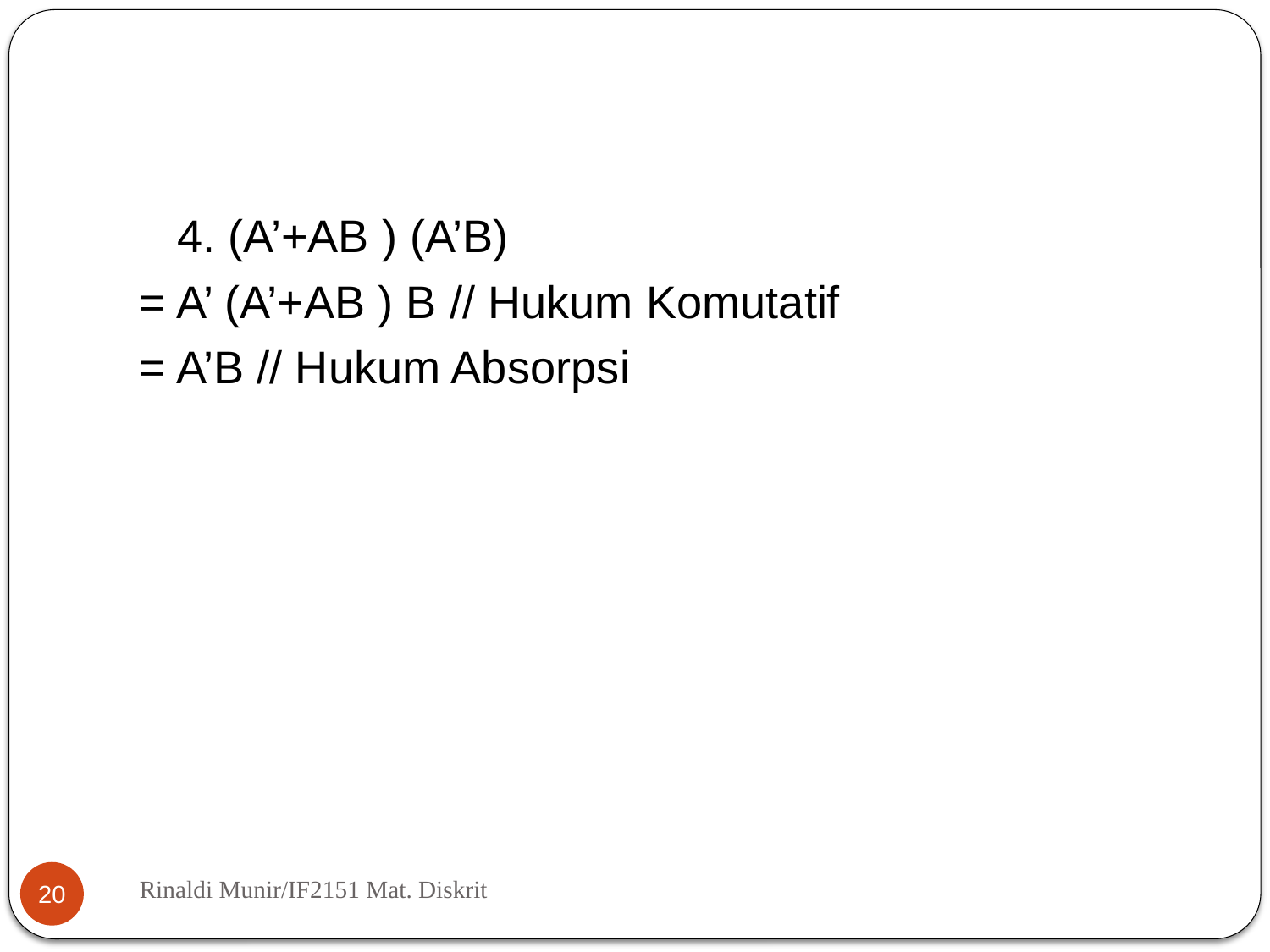

#
   4. (A’+AB ) (A’B)
= A’ (A’+AB ) B // Hukum Komutatif
= A’B // Hukum Absorpsi

Rinaldi Munir/IF2151 Mat. Diskrit
20